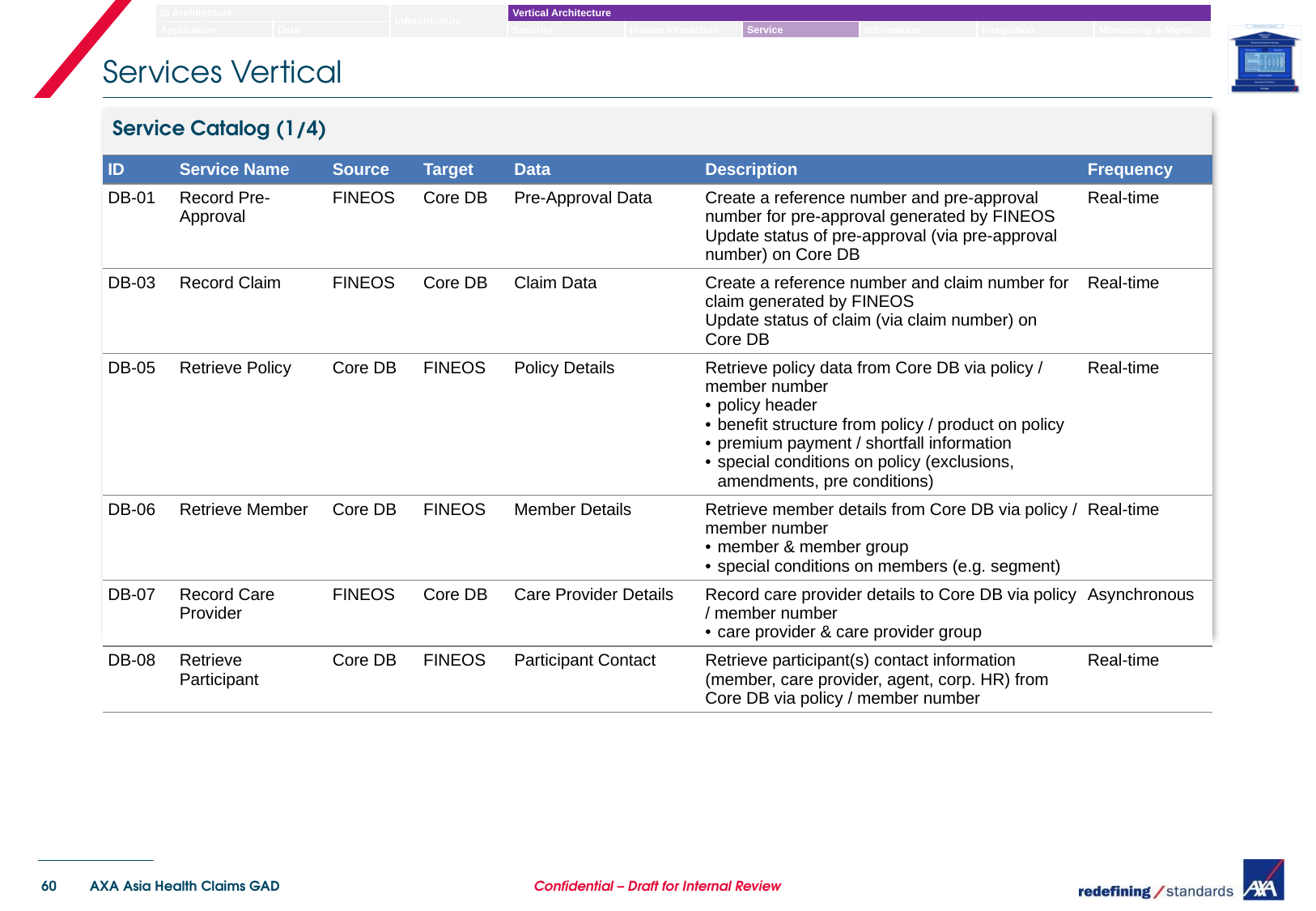

# Services Vertical
Service Catalog (1/4)
| ID | Service Name | Source | Target | Data | Description | Frequency |
| --- | --- | --- | --- | --- | --- | --- |
| DB-01 | Record Pre-Approval | FINEOS | Core DB | Pre-Approval Data | Create a reference number and pre-approval number for pre-approval generated by FINEOS Update status of pre-approval (via pre-approval number) on Core DB | Real-time |
| DB-03 | Record Claim | FINEOS | Core DB | Claim Data | Create a reference number and claim number for claim generated by FINEOS Update status of claim (via claim number) on Core DB | Real-time |
| DB-05 | Retrieve Policy | Core DB | FINEOS | Policy Details | Retrieve policy data from Core DB via policy / member number policy header benefit structure from policy / product on policy premium payment / shortfall information special conditions on policy (exclusions, amendments, pre conditions) | Real-time |
| DB-06 | Retrieve Member | Core DB | FINEOS | Member Details | Retrieve member details from Core DB via policy / member number member & member group special conditions on members (e.g. segment) | Real-time |
| DB-07 | Record Care Provider | FINEOS | Core DB | Care Provider Details | Record care provider details to Core DB via policy / member number care provider & care provider group | Asynchronous |
| DB-08 | Retrieve Participant | Core DB | FINEOS | Participant Contact | Retrieve participant(s) contact information (member, care provider, agent, corp. HR) from Core DB via policy / member number | Real-time |
60